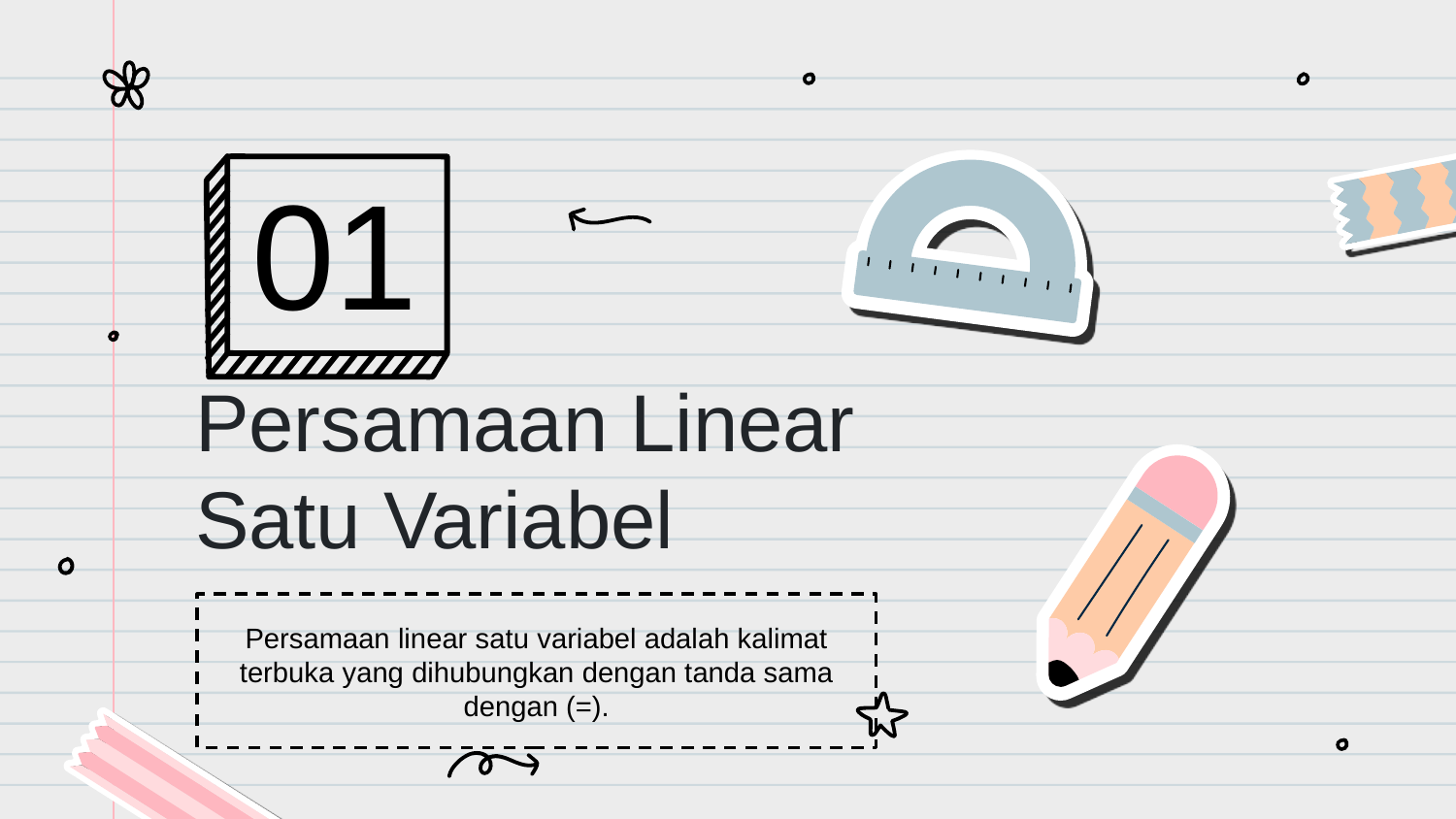

01
# Persamaan Linear Satu Variabel

Persamaan linear satu variabel adalah kalimat terbuka yang dihubungkan dengan tanda sama dengan (=).